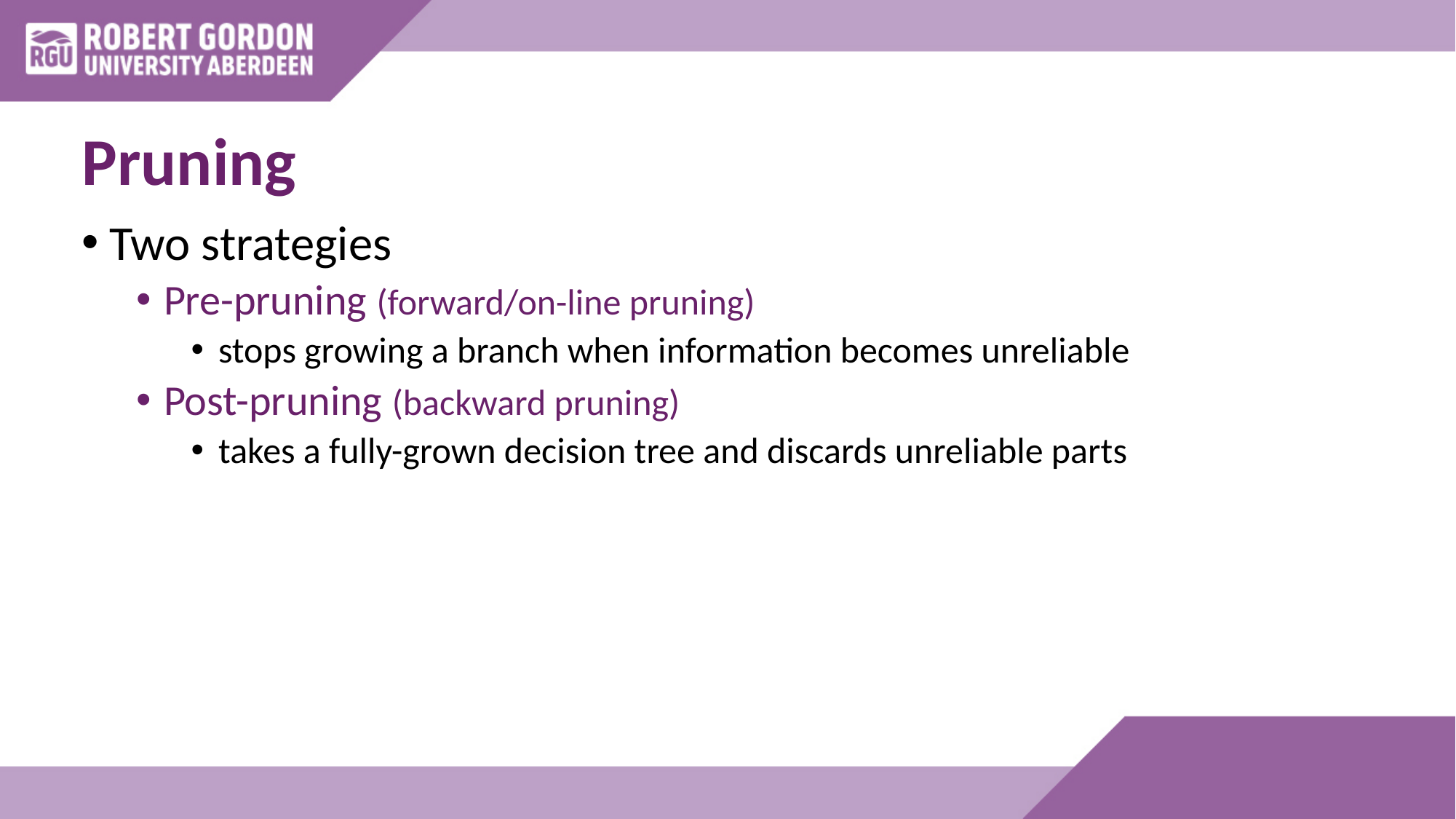

# Pruning
Two strategies
Pre-pruning (forward/on-line pruning)
stops growing a branch when information becomes unreliable
Post-pruning (backward pruning)
takes a fully-grown decision tree and discards unreliable parts